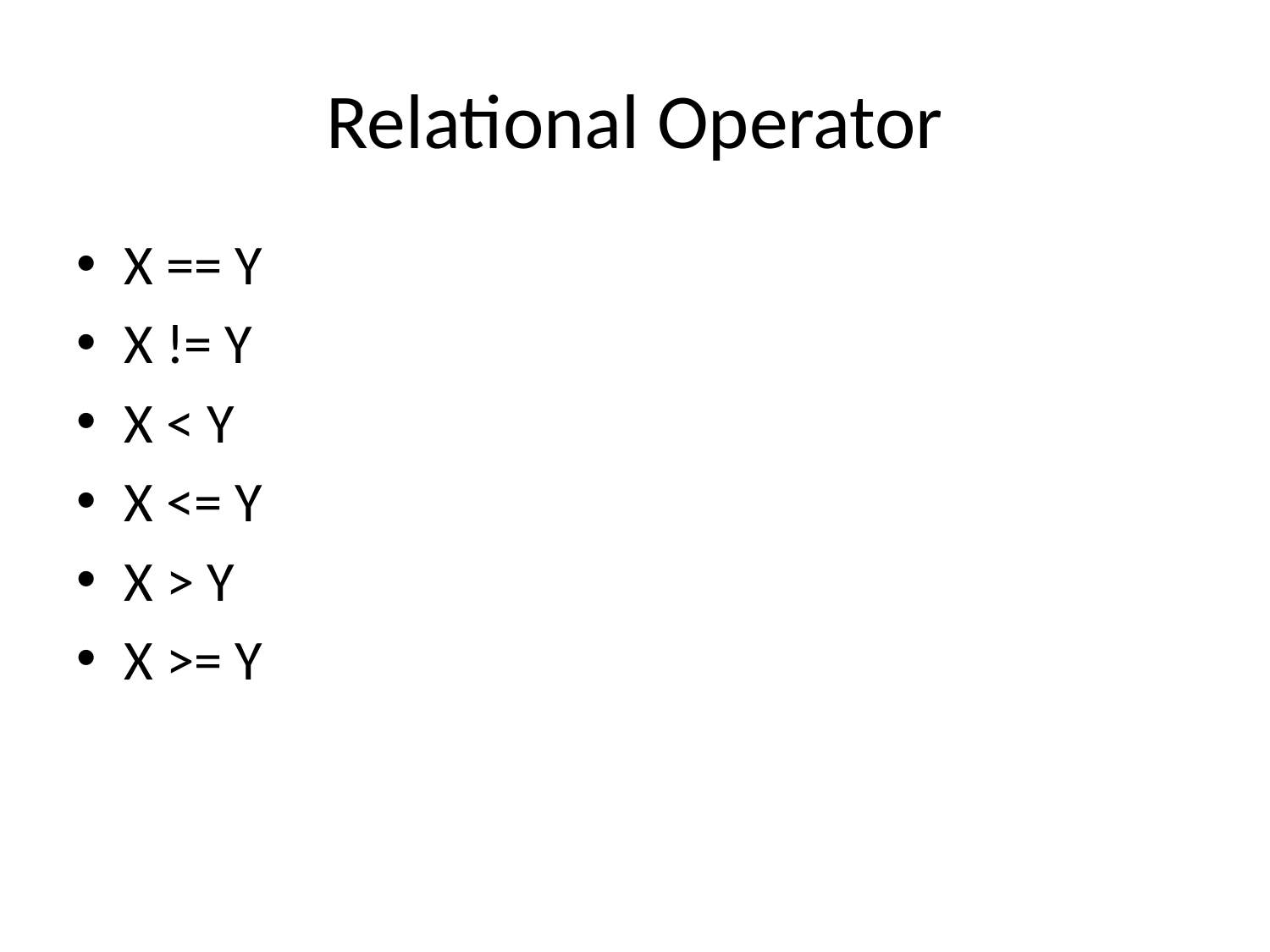

# Relational Operator
X == Y
X != Y
X < Y
X <= Y
X > Y
X >= Y